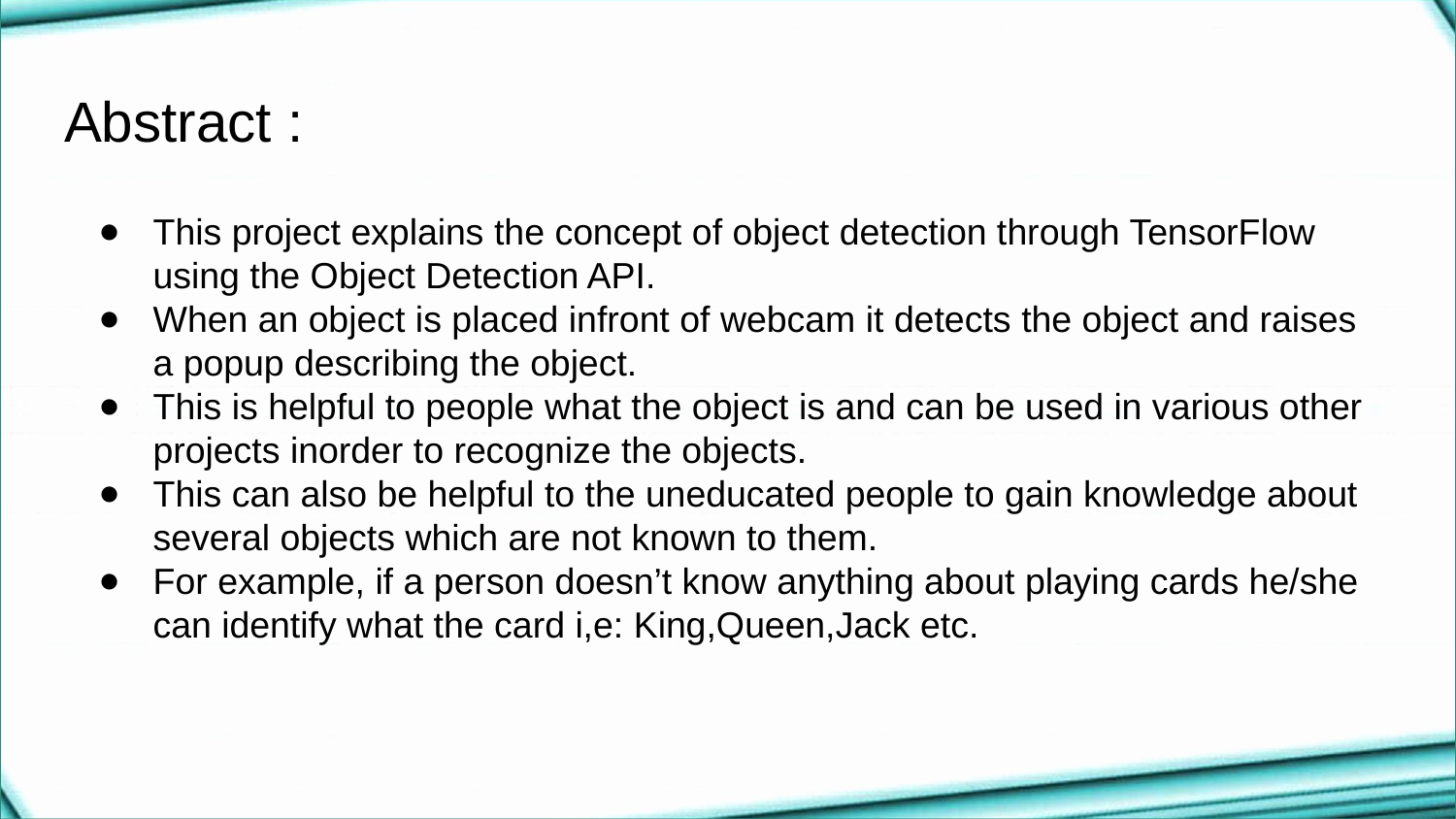

# Abstract :
This project explains the concept of object detection through TensorFlow using the Object Detection API.
When an object is placed infront of webcam it detects the object and raises a popup describing the object.
This is helpful to people what the object is and can be used in various other projects inorder to recognize the objects.
This can also be helpful to the uneducated people to gain knowledge about several objects which are not known to them.
For example, if a person doesn’t know anything about playing cards he/she can identify what the card i,e: King,Queen,Jack etc.